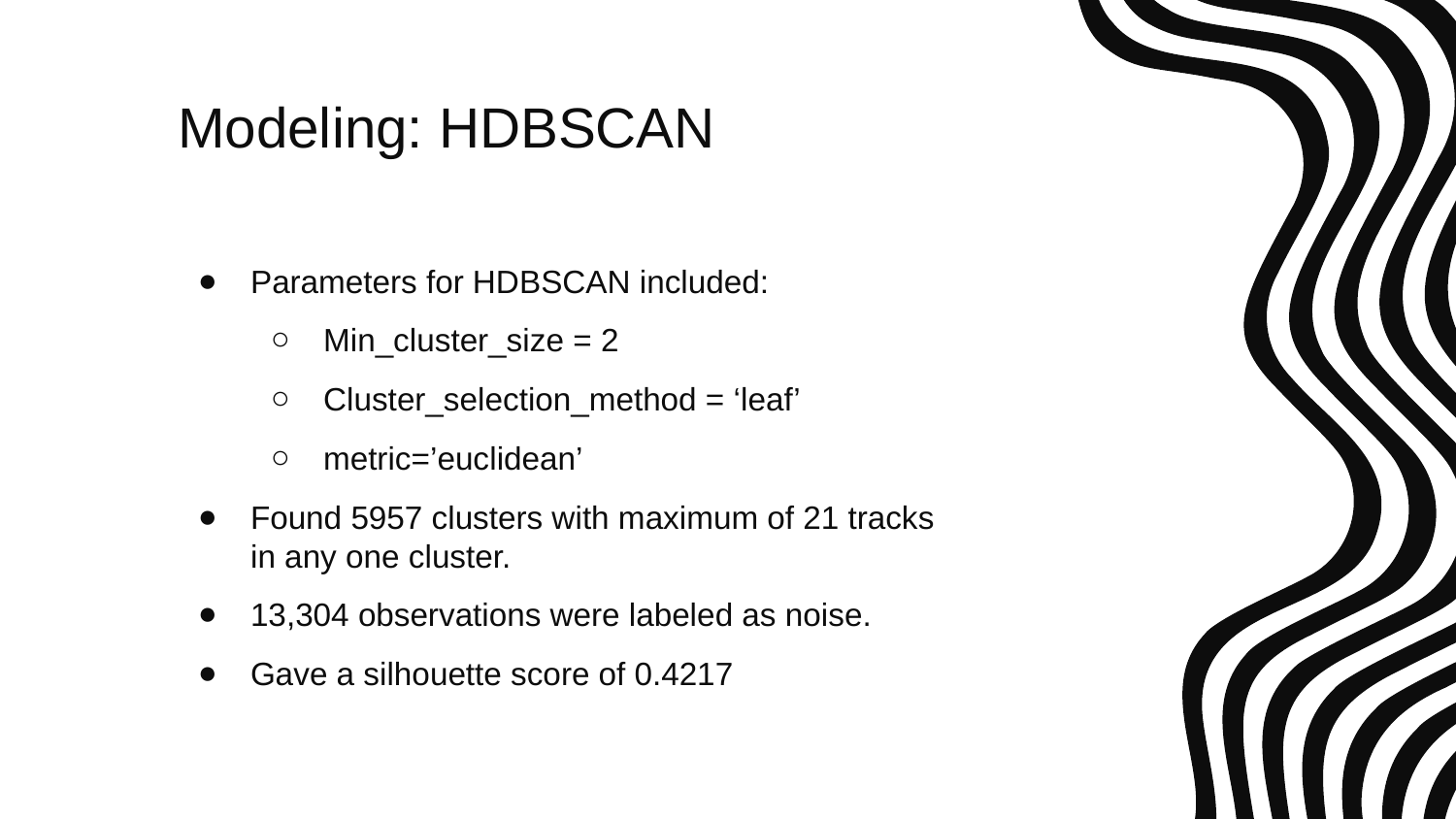

# Modeling: HDBSCAN
Parameters for HDBSCAN included:
Min_cluster_size = 2
Cluster_selection_method = ‘leaf’
metric=’euclidean’
Found 5957 clusters with maximum of 21 tracks in any one cluster.
13,304 observations were labeled as noise.
Gave a silhouette score of 0.4217